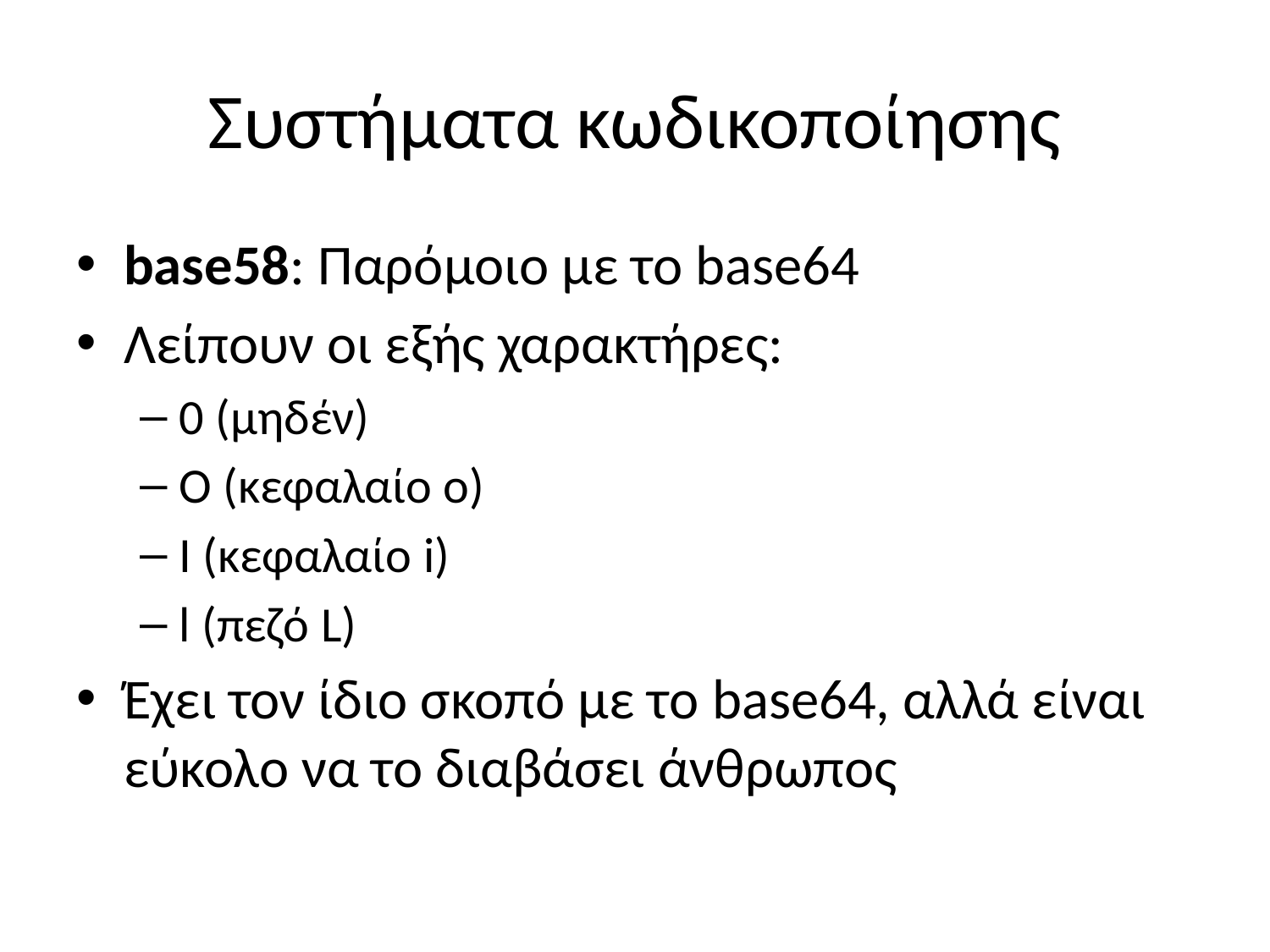

# Συστήματα κωδικοποίησης
base58: Παρόμοιο με το base64
Λείπουν οι εξής χαρακτήρες:
0 (μηδέν)
O (κεφαλαίο ο)
I (κεφαλαίο i)
l (πεζό L)
Έχει τον ίδιο σκοπό με το base64, αλλά είναι εύκολο να το διαβάσει άνθρωπος